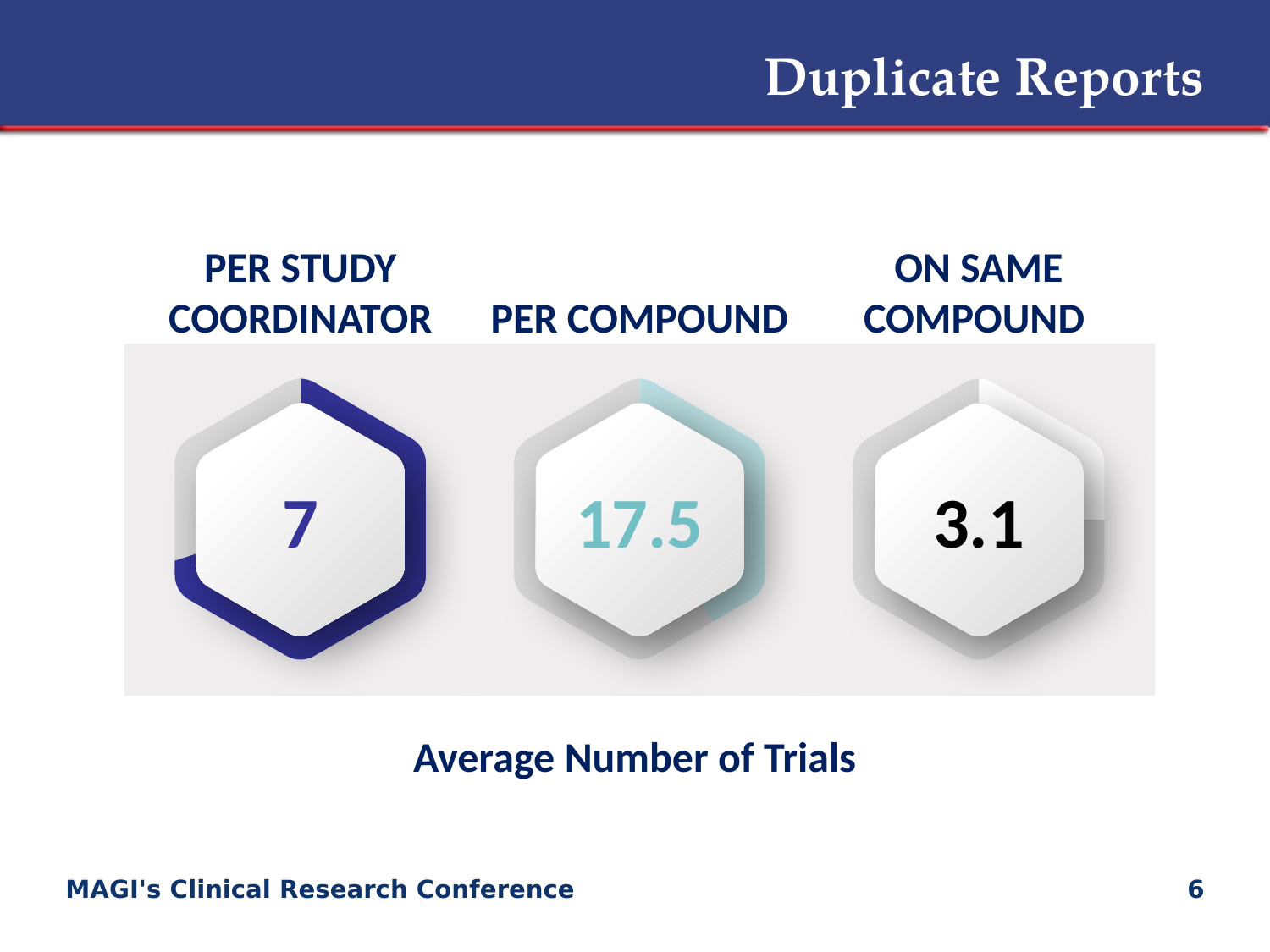

# Duplicate Reports
per Study COORDINATOR
ON SAME COMPOUND
PER COMPOUND

### Chart

| Category | Lorem |
|---|---|
| Ipsum | 70.0 |
| Dolor | 30.0 |

### Chart

| Category | Lorem |
|---|---|
| Ipsum | 40.0 |
| Dolor | 60.0 |

### Chart

| Category | Lorem |
|---|---|
| Ipsum | 25.0 |
| Dolor | 75.0 |
3.1
17.5
7
Average Number of Trials
MAGI's Clinical Research Conference
6